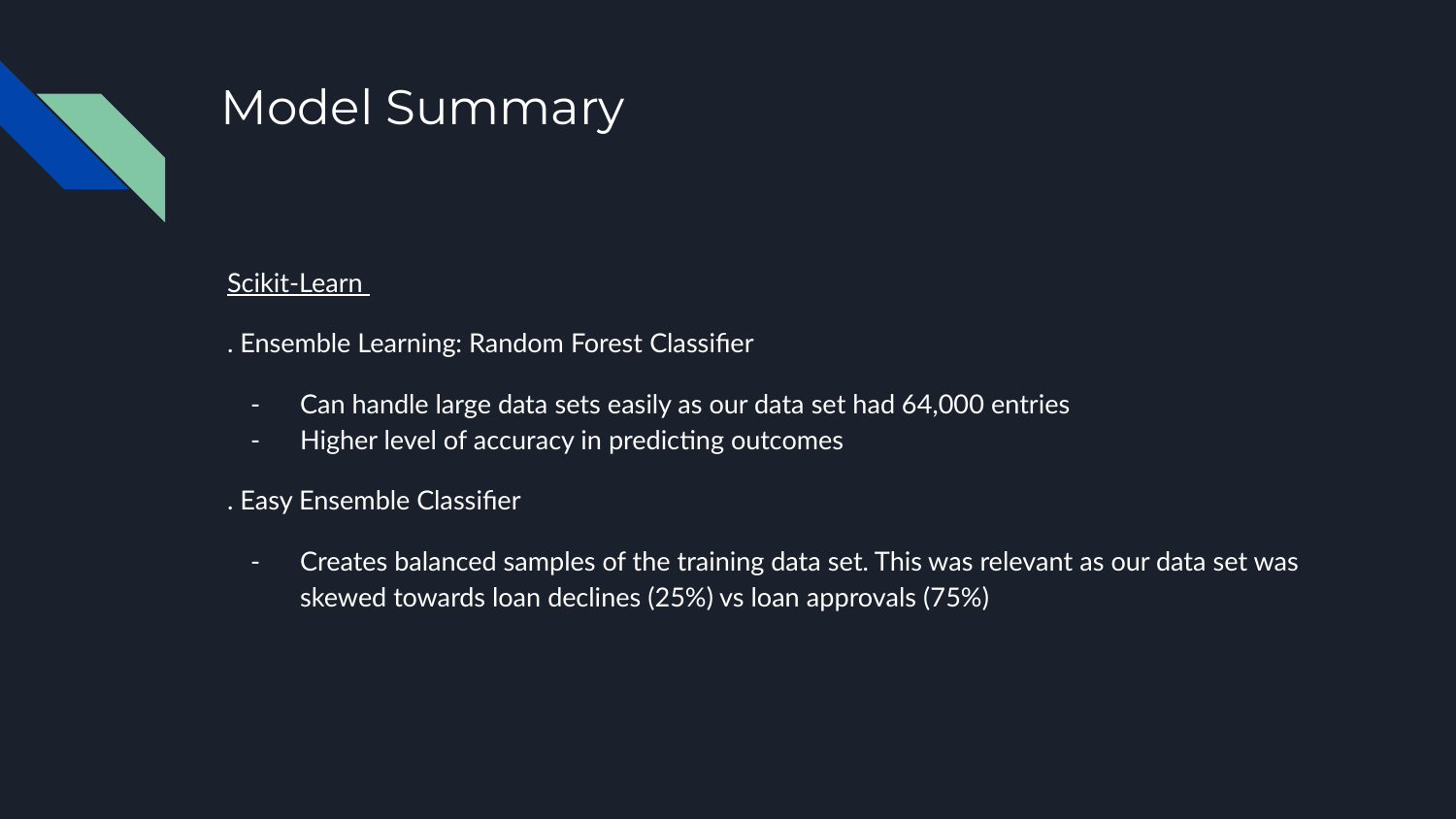

# Model Summary
Scikit-Learn
. Ensemble Learning: Random Forest Classifier
Can handle large data sets easily as our data set had 64,000 entries
Higher level of accuracy in predicting outcomes
. Easy Ensemble Classifier
Creates balanced samples of the training data set. This was relevant as our data set was skewed towards loan declines (25%) vs loan approvals (75%)